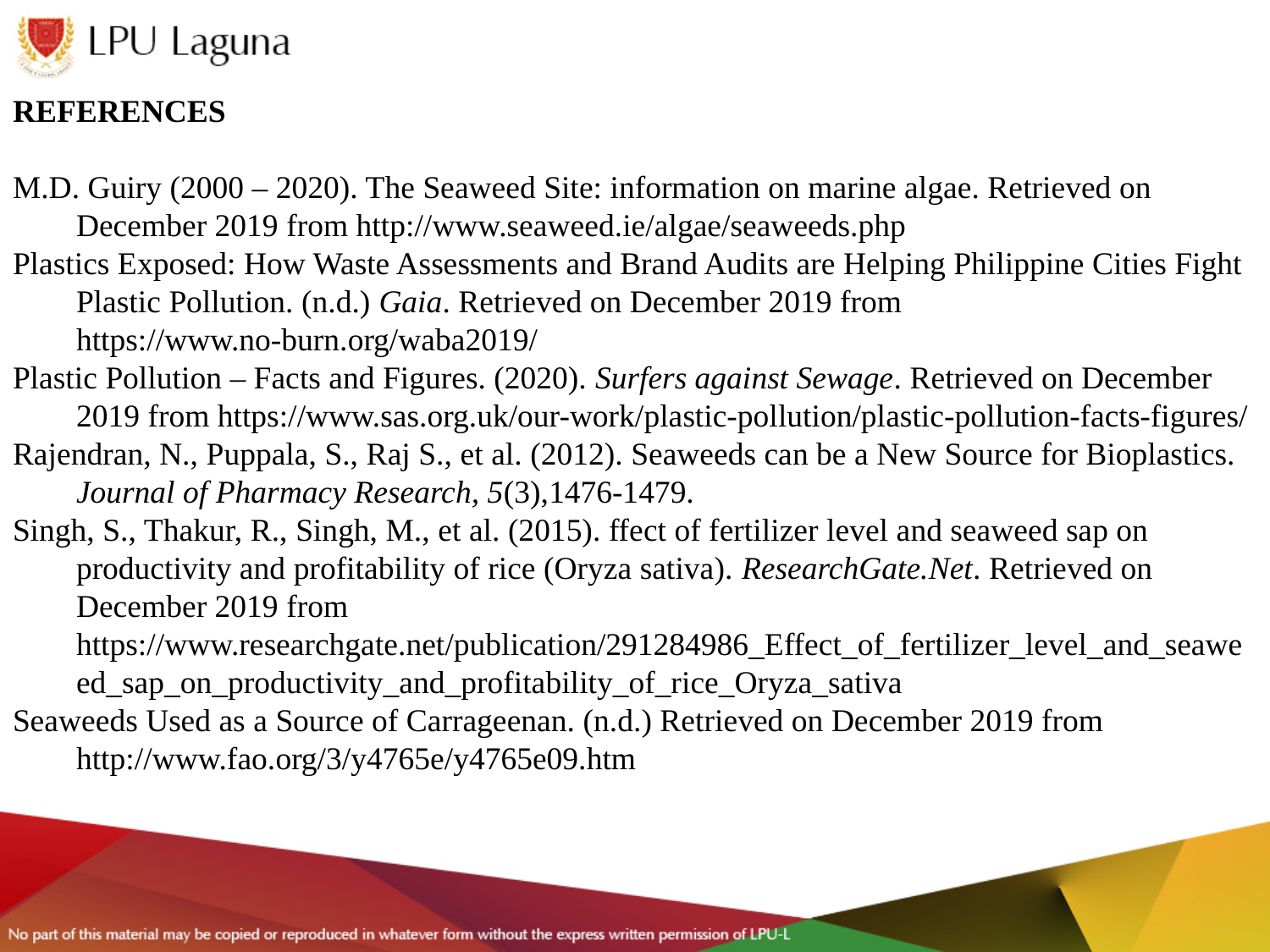

REFERENCES

M.D. Guiry (2000 – 2020). The Seaweed Site: information on marine algae. Retrieved on December 2019 from http://www.seaweed.ie/algae/seaweeds.php
Plastics Exposed: How Waste Assessments and Brand Audits are Helping Philippine Cities Fight Plastic Pollution. (n.d.) Gaia. Retrieved on December 2019 from https://www.no-burn.org/waba2019/
Plastic Pollution – Facts and Figures. (2020). Surfers against Sewage. Retrieved on December 2019 from https://www.sas.org.uk/our-work/plastic-pollution/plastic-pollution-facts-figures/
Rajendran, N., Puppala, S., Raj S., et al. (2012). Seaweeds can be a New Source for Bioplastics. Journal of Pharmacy Research, 5(3),1476-1479.
Singh, S., Thakur, R., Singh, M., et al. (2015). ffect of fertilizer level and seaweed sap on productivity and profitability of rice (Oryza sativa). ResearchGate.Net. Retrieved on December 2019 from https://www.researchgate.net/publication/291284986_Effect_of_fertilizer_level_and_seaweed_sap_on_productivity_and_profitability_of_rice_Oryza_sativa
Seaweeds Used as a Source of Carrageenan. (n.d.) Retrieved on December 2019 from http://www.fao.org/3/y4765e/y4765e09.htm